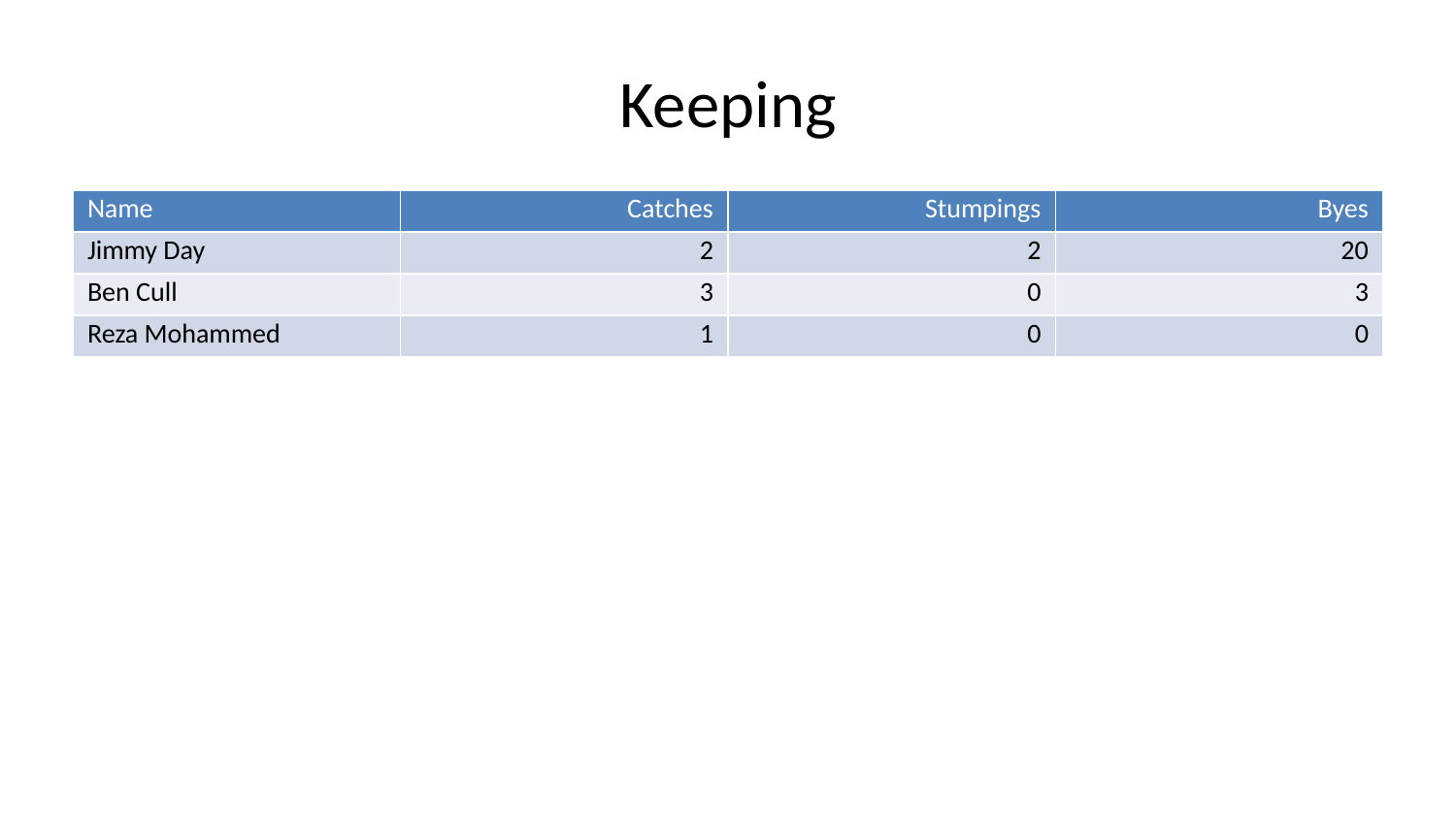

# Keeping
| Name | Catches | Stumpings | Byes |
| --- | --- | --- | --- |
| Jimmy Day | 2 | 2 | 20 |
| Ben Cull | 3 | 0 | 3 |
| Reza Mohammed | 1 | 0 | 0 |